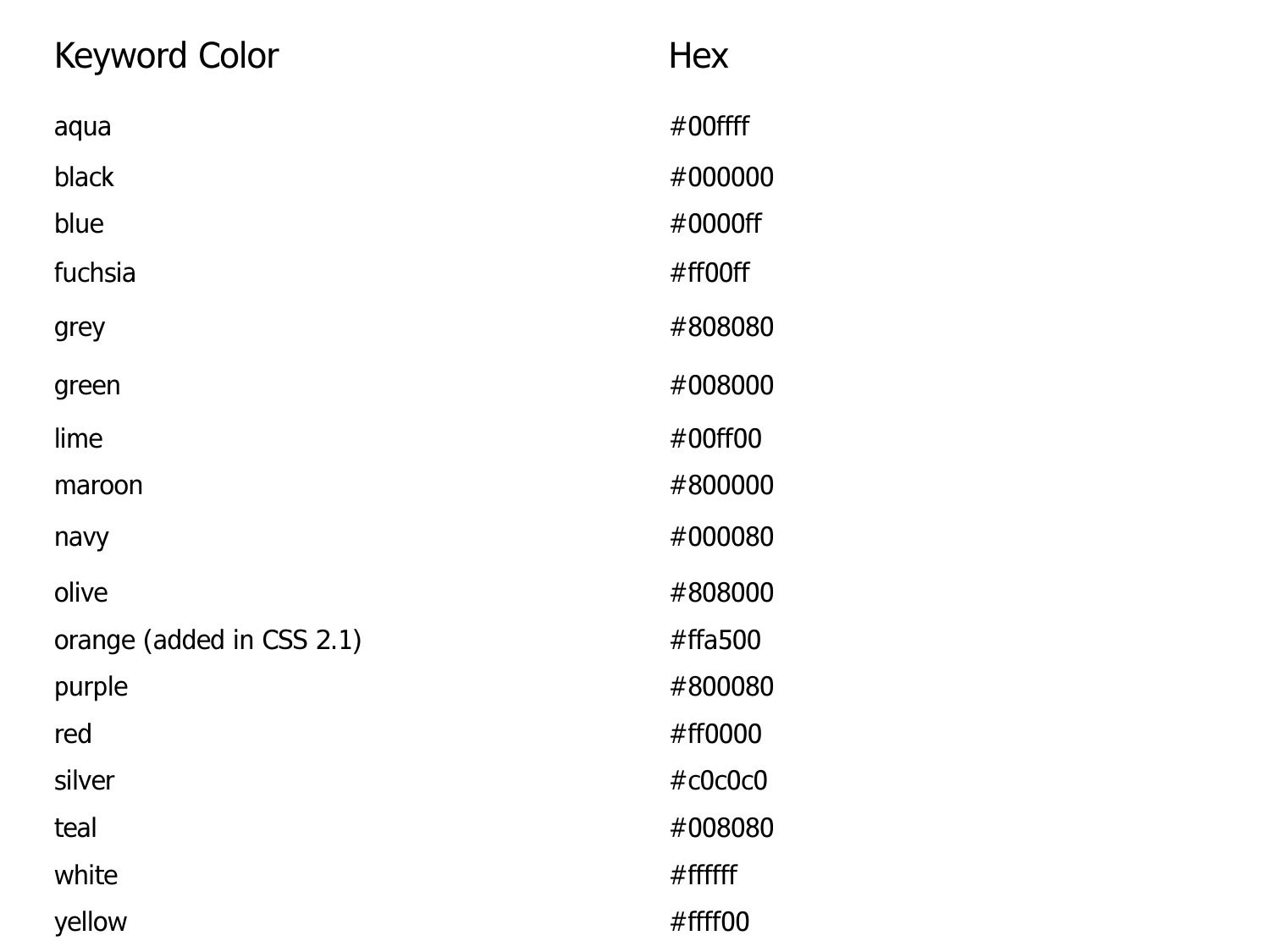

| Keyword Color | Hex |
| --- | --- |
| aqua | #00ffff |
| black | #000000 |
| blue | #0000ff |
| fuchsia | #ff00ff |
| grey | #808080 |
| green | #008000 |
| lime | #00ff00 |
| maroon | #800000 |
| navy | #000080 |
| olive | #808000 |
| orange (added in CSS 2.1) | #ffa500 |
| purple | #800080 |
| red | #ff0000 |
| silver | #c0c0c0 |
| teal | #008080 |
| white | #ffffff |
| yellow | #ffff00 |